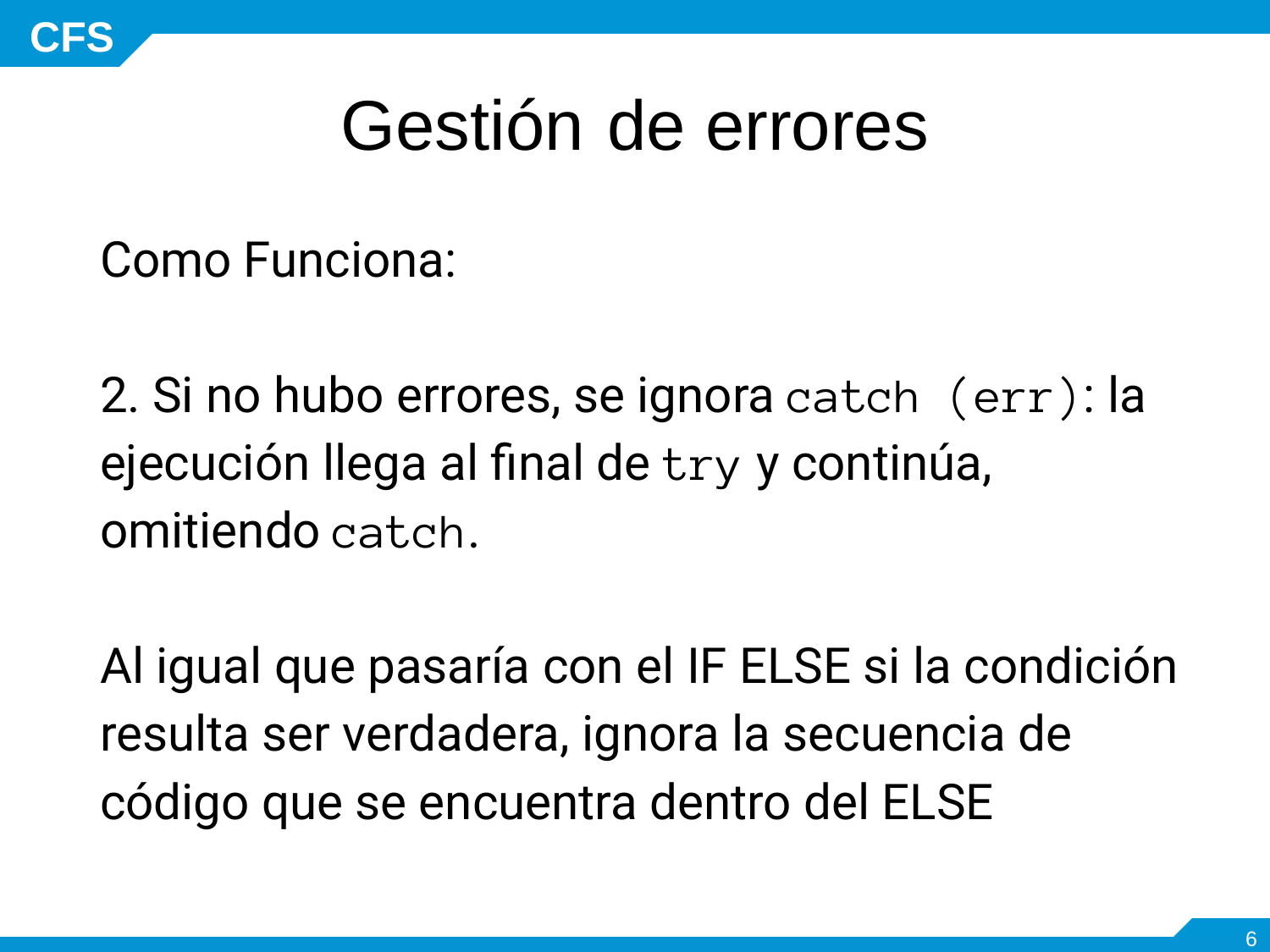

# Gestión de errores
Como Funciona:
2. Si no hubo errores, se ignora catch (err): la ejecución llega al final de try y continúa, omitiendo catch.
Al igual que pasaría con el IF ELSE si la condición resulta ser verdadera, ignora la secuencia de código que se encuentra dentro del ELSE

6